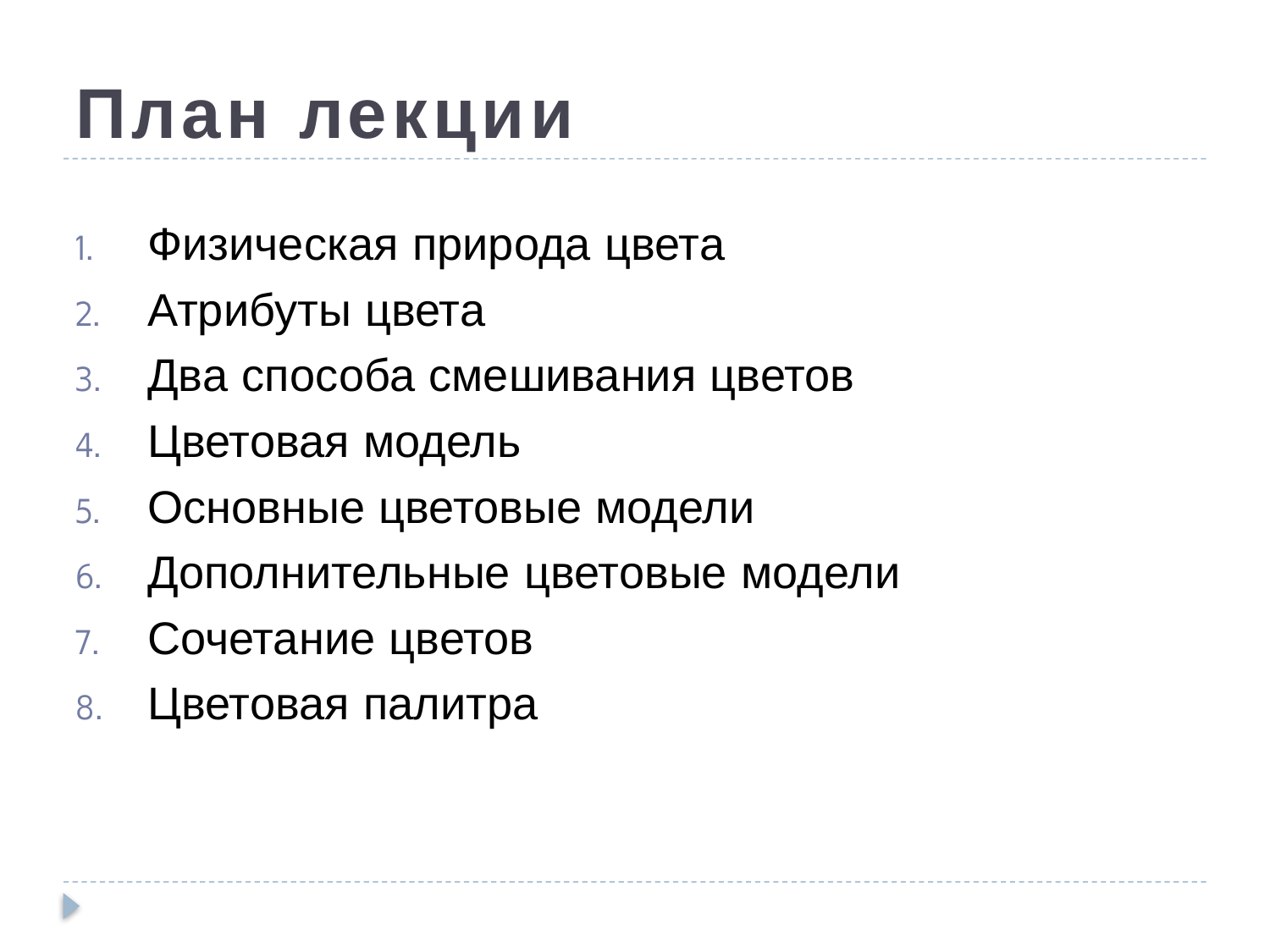

# План лекции
Физическая природа цвета
Атрибуты цвета
Два способа смешивания цветов
Цветовая модель
Основные цветовые модели
Дополнительные цветовые модели
Сочетание цветов
Цветовая палитра